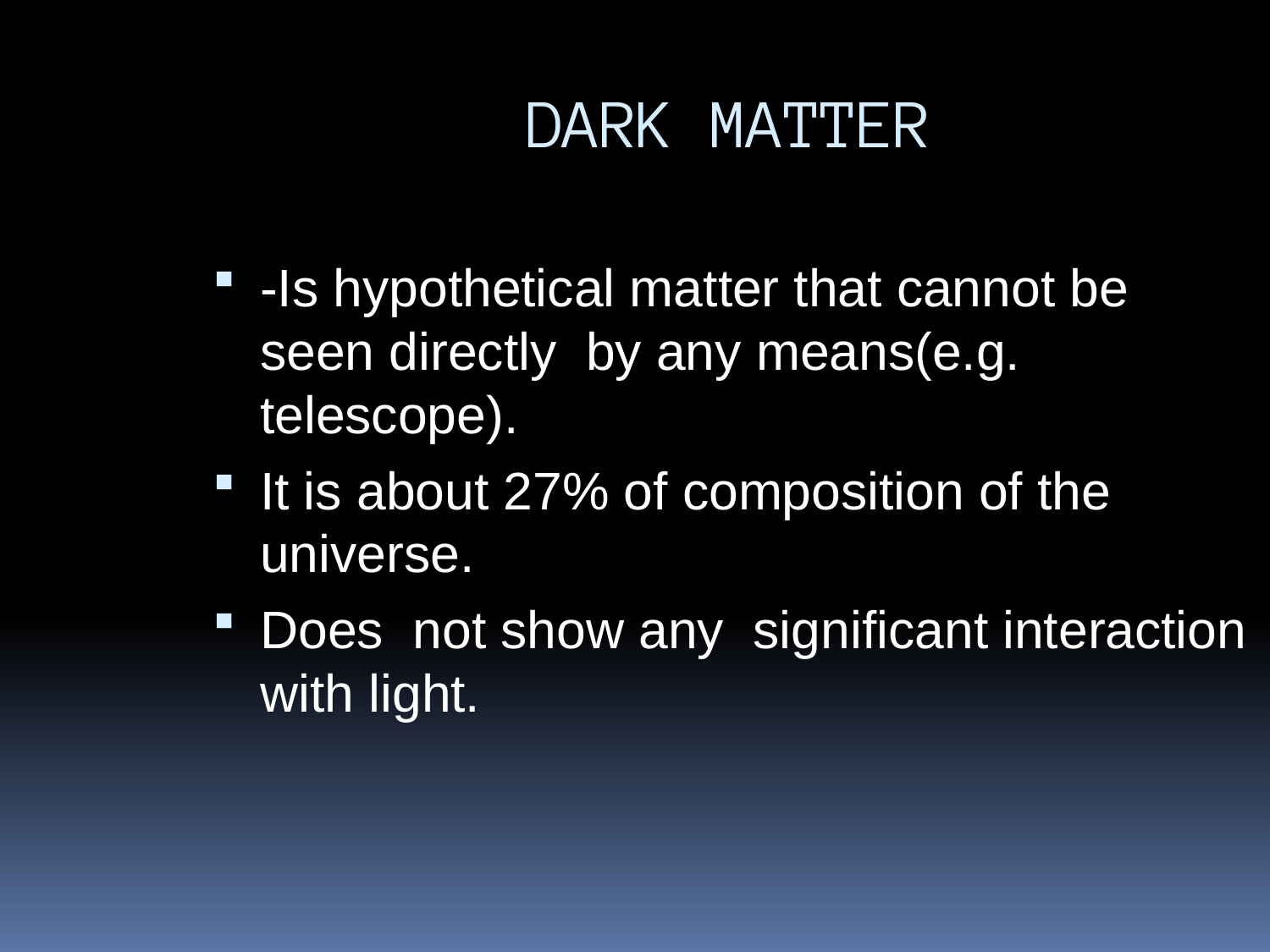

DARK MATTER
-Is hypothetical matter that cannot be seen directly  by any means(e.g. telescope).
It is about 27% of composition of the universe.
Does  not show any  significant interaction with light.